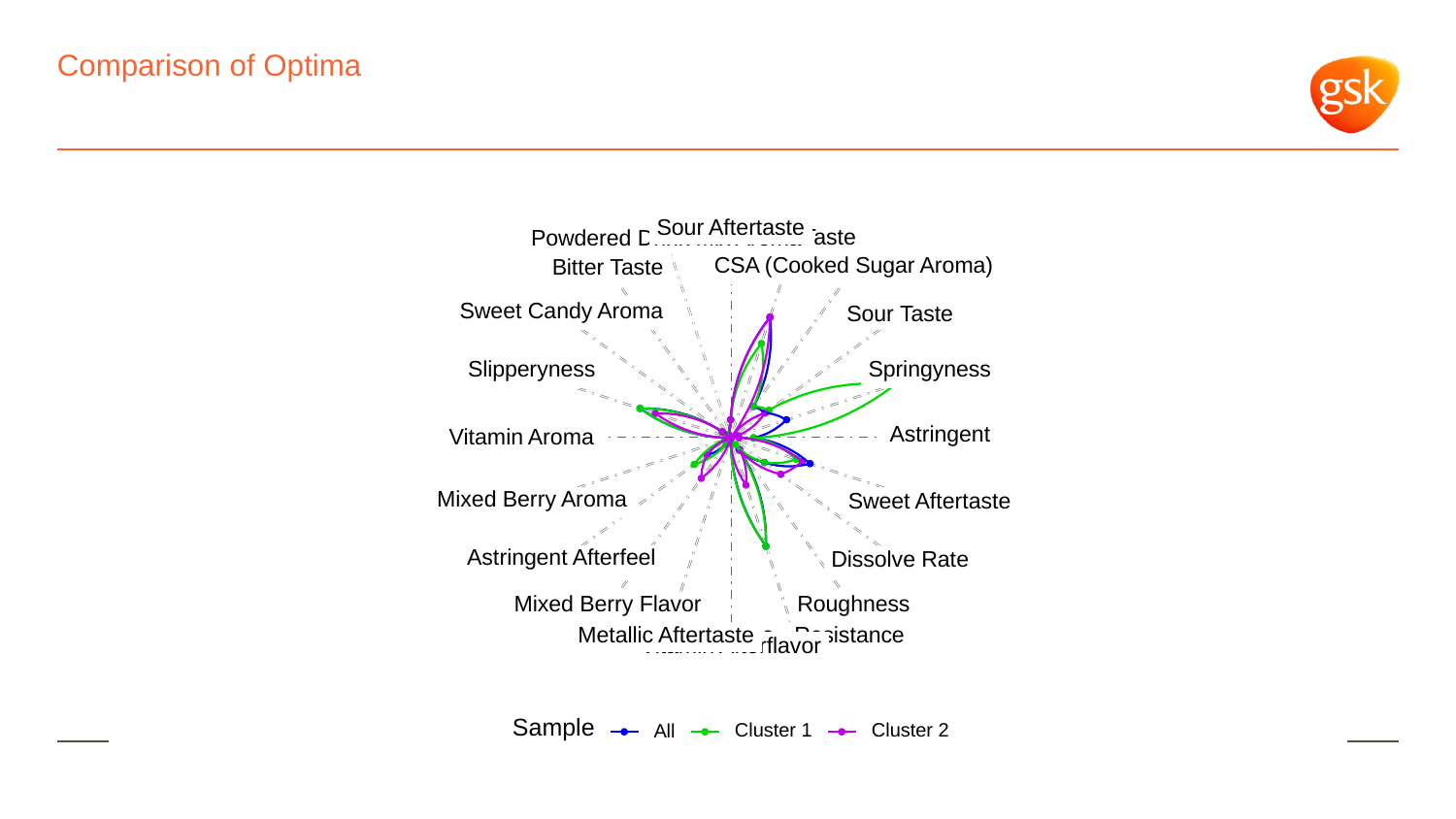

# Comparison of Optima

Sour Aftertaste

Sweet Taste
Powdered Drink Mix Aroma

CSA (Cooked Sugar Aroma)
Bitter Taste

Sweet Candy Aroma
Sour Taste

Slipperyness
Springyness

Astringent

Vitamin Aroma

Mixed Berry Aroma
Sweet Aftertaste

Astringent Afterfeel
Dissolve Rate

Mixed Berry Flavor
Roughness

Metallic Aftertaste
First Bite - Resistance

Vitamin Afterflavor

Sample
Cluster 1
Cluster 2
All